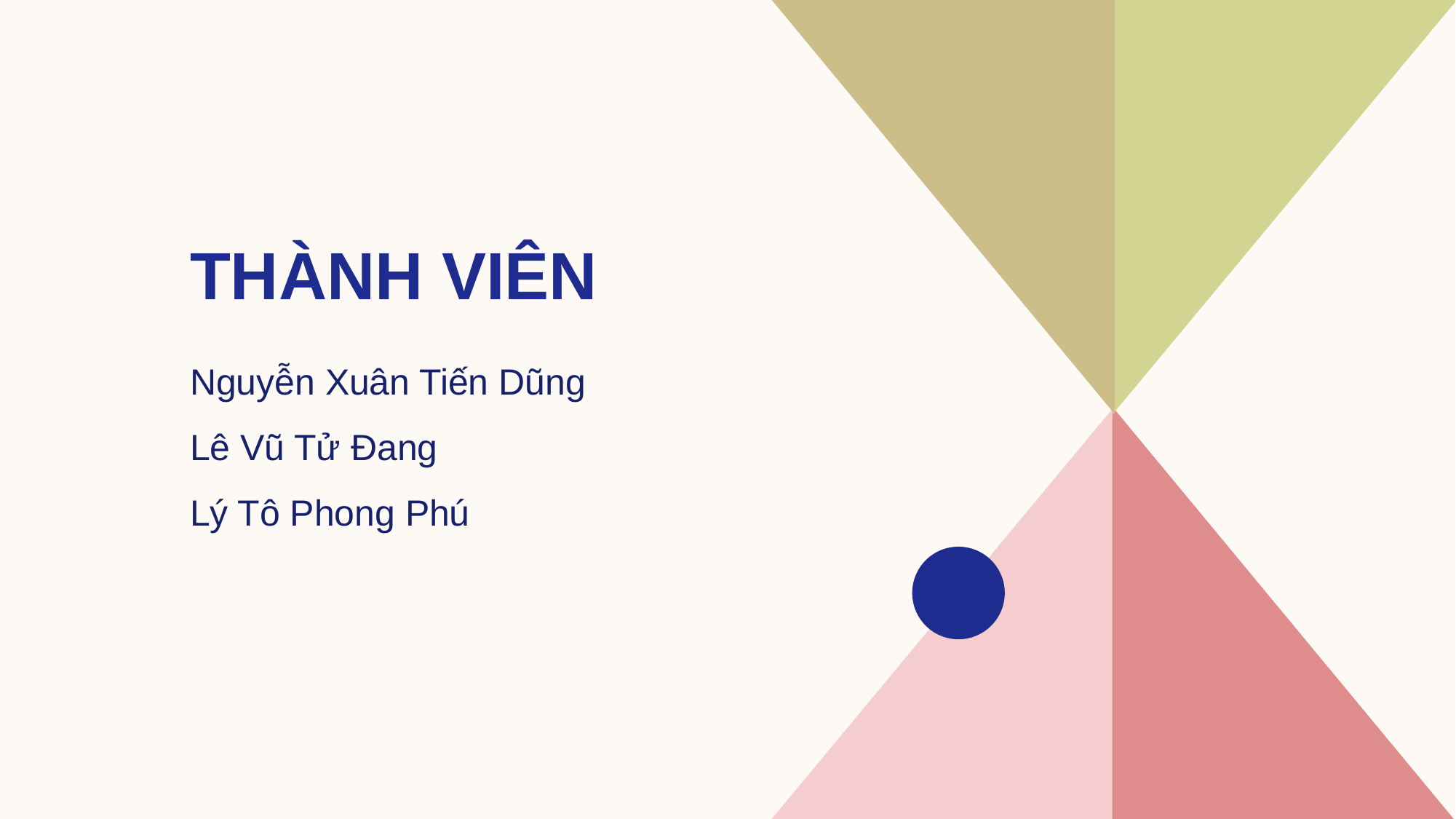

# Thành viên
Nguyễn Xuân Tiến Dũng
Lê Vũ Tử Đang
Lý Tô Phong Phú